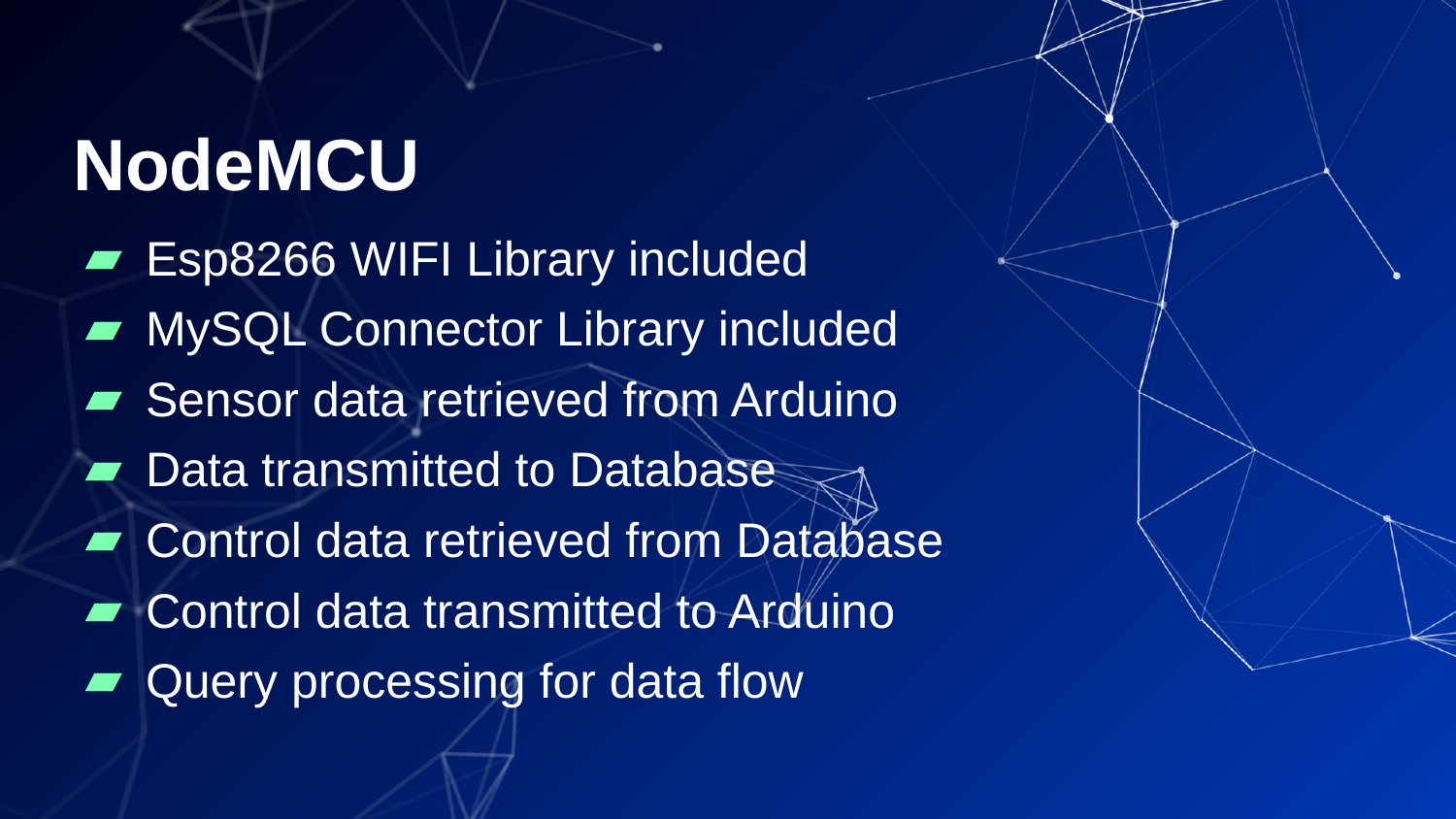

# NodeMCU
Esp8266 WIFI Library included
MySQL Connector Library included
Sensor data retrieved from Arduino
Data transmitted to Database
Control data retrieved from Database
Control data transmitted to Arduino
Query processing for data flow
13